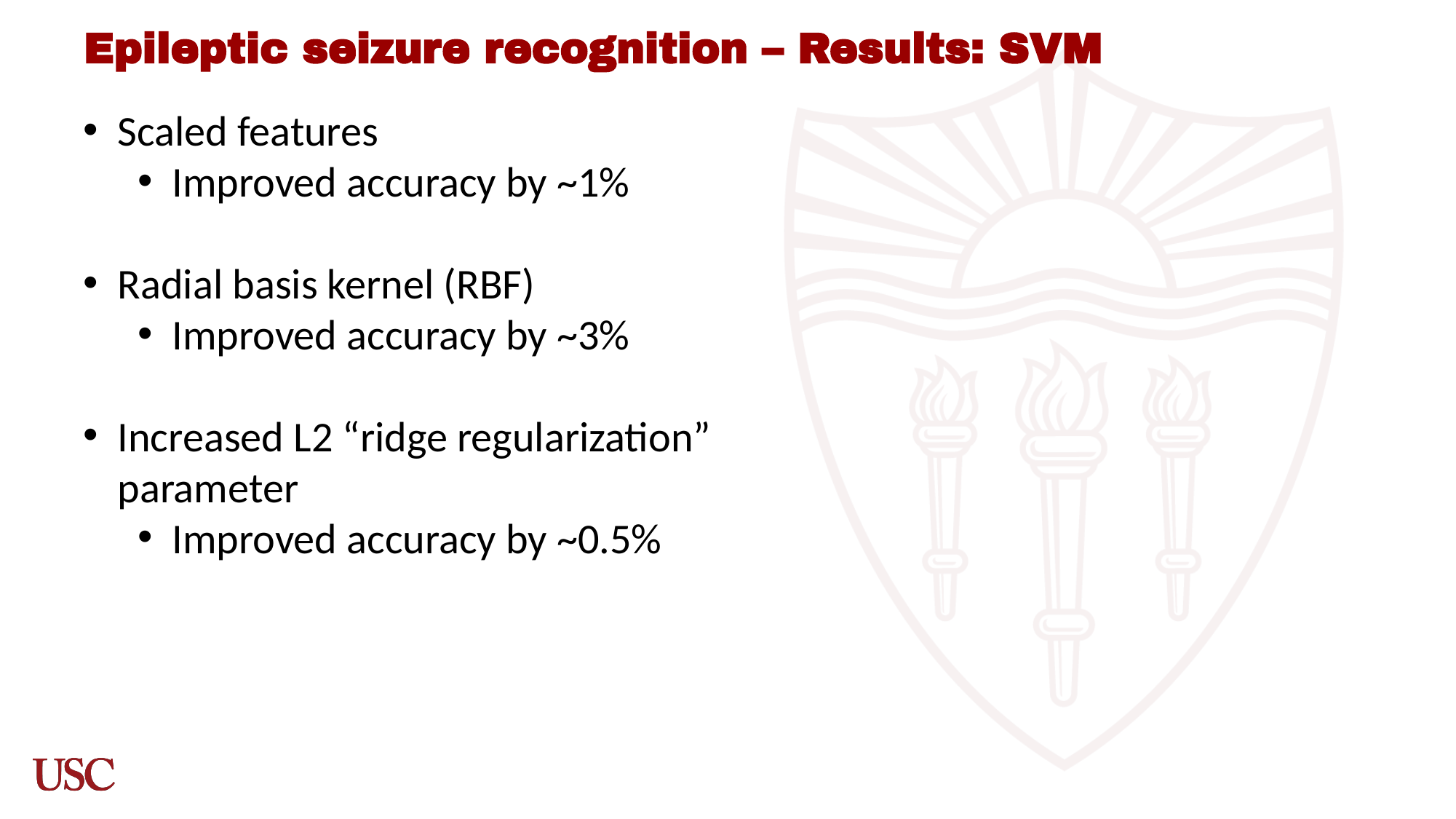

# Epileptic seizure recognition – Results: SVM
Scaled features
Improved accuracy by ~1%

Radial basis kernel (RBF)
Improved accuracy by ~3%

Increased L2 “ridge regularization” parameter
Improved accuracy by ~0.5%